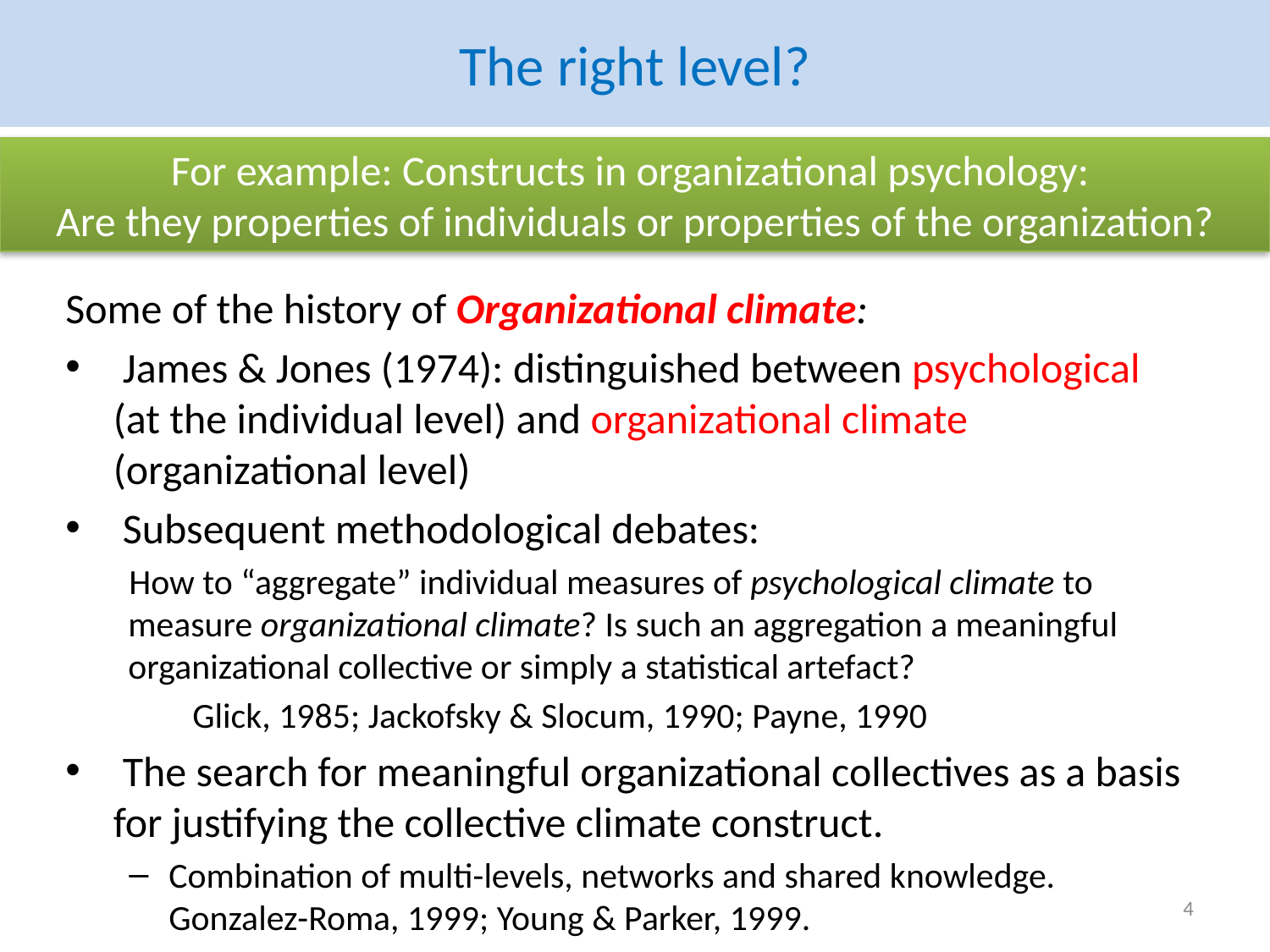

# The right level?
For example: Constructs in organizational psychology:
Are they properties of individuals or properties of the organization?
Some of the history of Organizational climate:
 James & Jones (1974): distinguished between psychological (at the individual level) and organizational climate (organizational level)
 Subsequent methodological debates:
How to “aggregate” individual measures of psychological climate to measure organizational climate? Is such an aggregation a meaningful organizational collective or simply a statistical artefact?
Glick, 1985; Jackofsky & Slocum, 1990; Payne, 1990
 The search for meaningful organizational collectives as a basis for justifying the collective climate construct.
Combination of multi-levels, networks and shared knowledge. Gonzalez-Roma, 1999; Young & Parker, 1999.

4